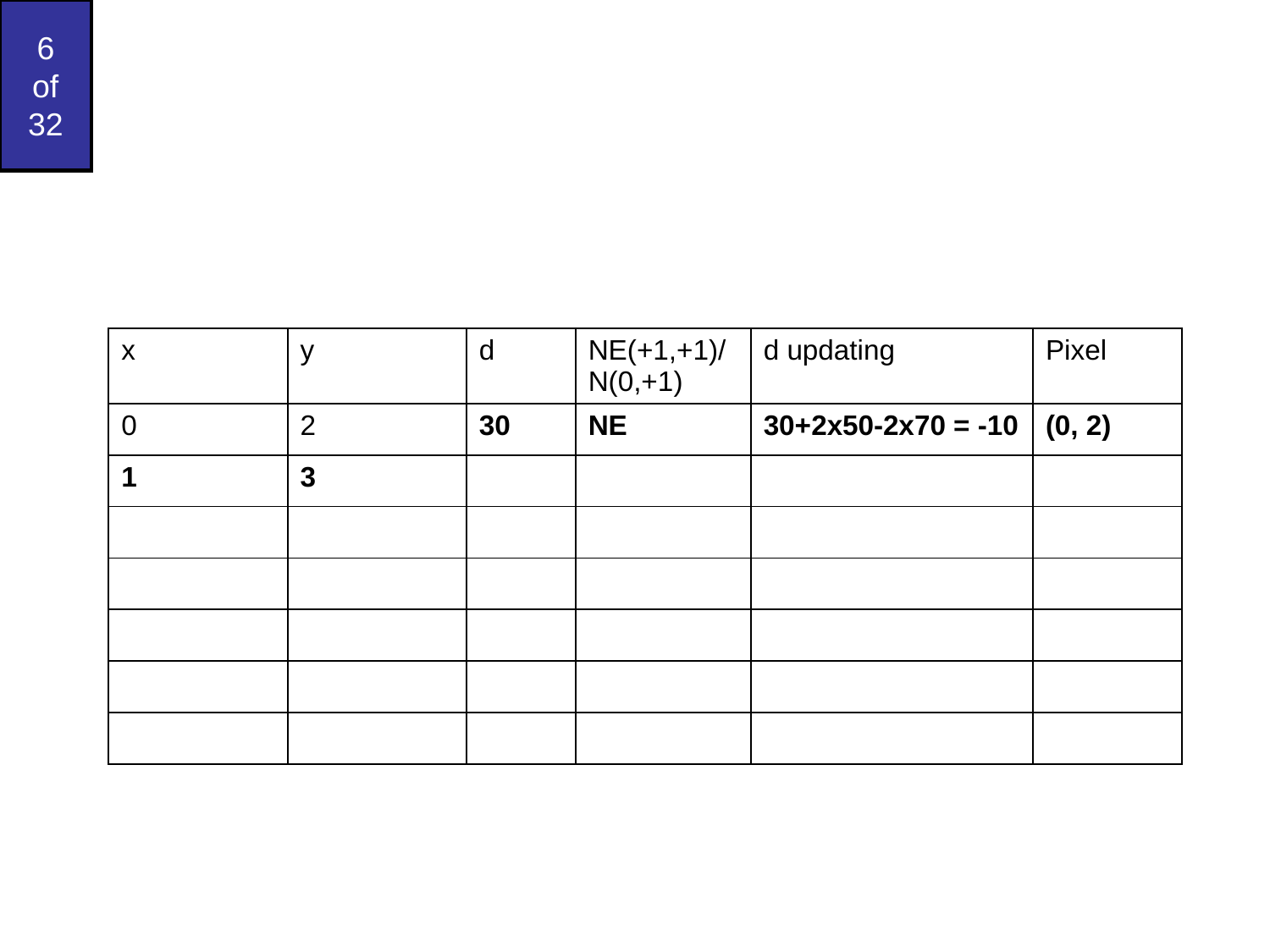

#
| x | y | d | NE(+1,+1)/N(0,+1) | d updating | Pixel |
| --- | --- | --- | --- | --- | --- |
| 0 | 2 | 30 | NE | 30+2x50-2x70 = -10 | (0, 2) |
| 1 | 3 |  |  |  |  |
|  |  |  |  |  |  |
|  |  |  |  |  |  |
|  |  |  |  |  |  |
|  |  |  |  |  |  |
|  |  |  |  |  |  |